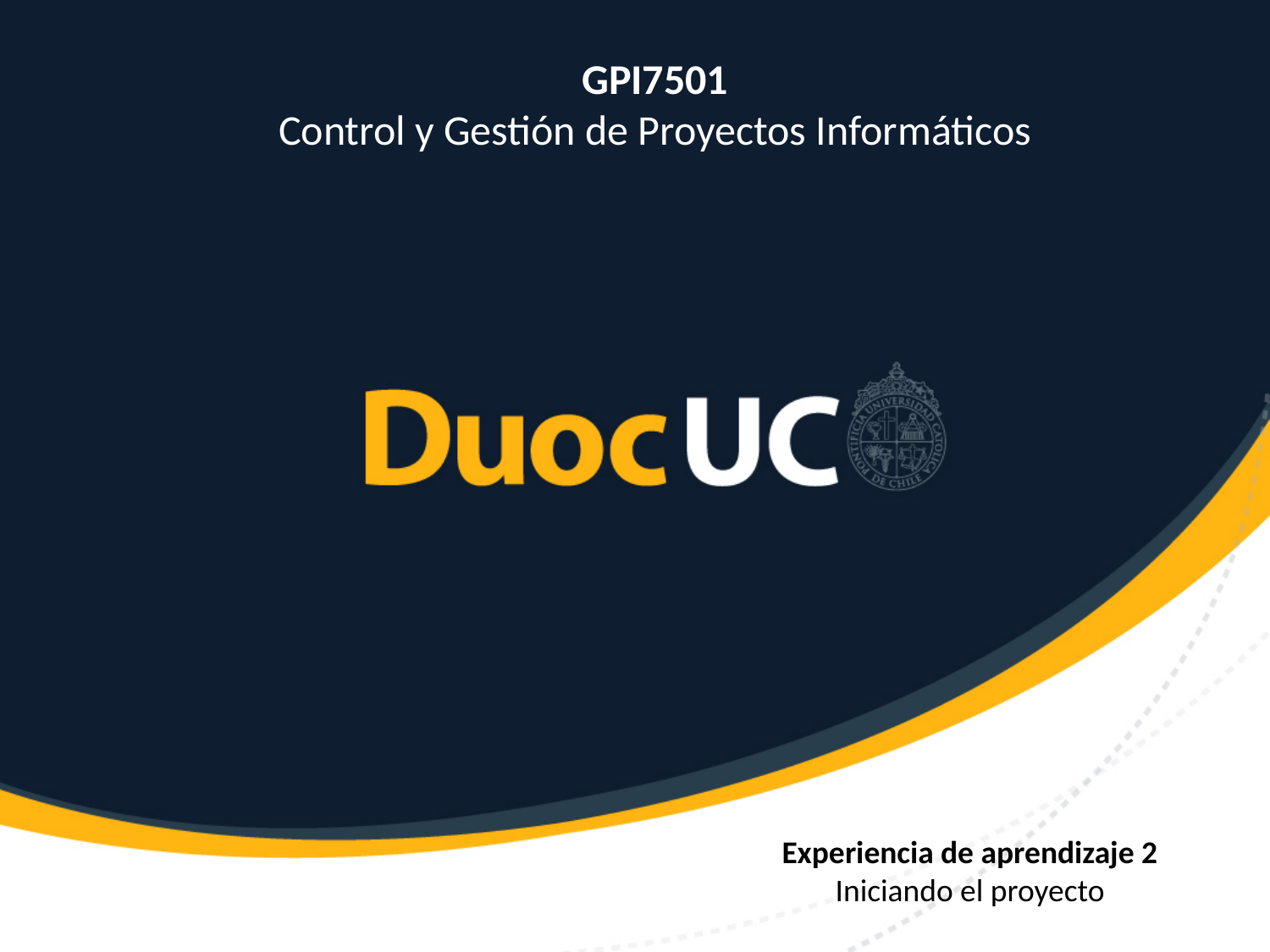

GPI7501
Control y Gestión de Proyectos Informáticos

Experiencia de aprendizaje 2
Iniciando el proyecto